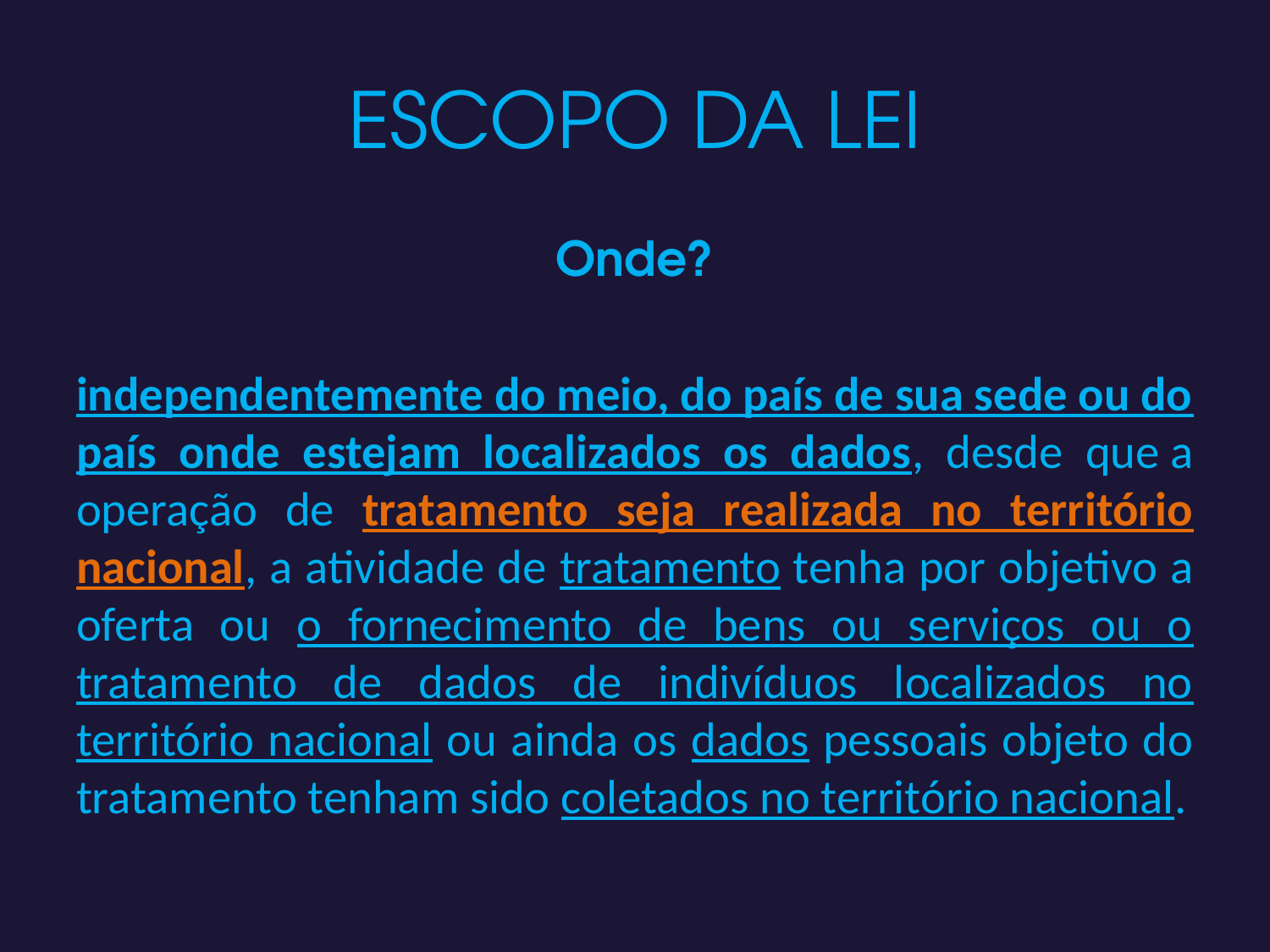

# ESCOPO DA LEI
Onde?

independentemente do meio, do país de sua sede ou do país onde estejam localizados os dados, desde que a operação de tratamento seja realizada no território nacional, a atividade de tratamento tenha por objetivo a oferta ou o fornecimento de bens ou serviços ou o tratamento de dados de indivíduos localizados no território nacional ou ainda os dados pessoais objeto do tratamento tenham sido coletados no território nacional.